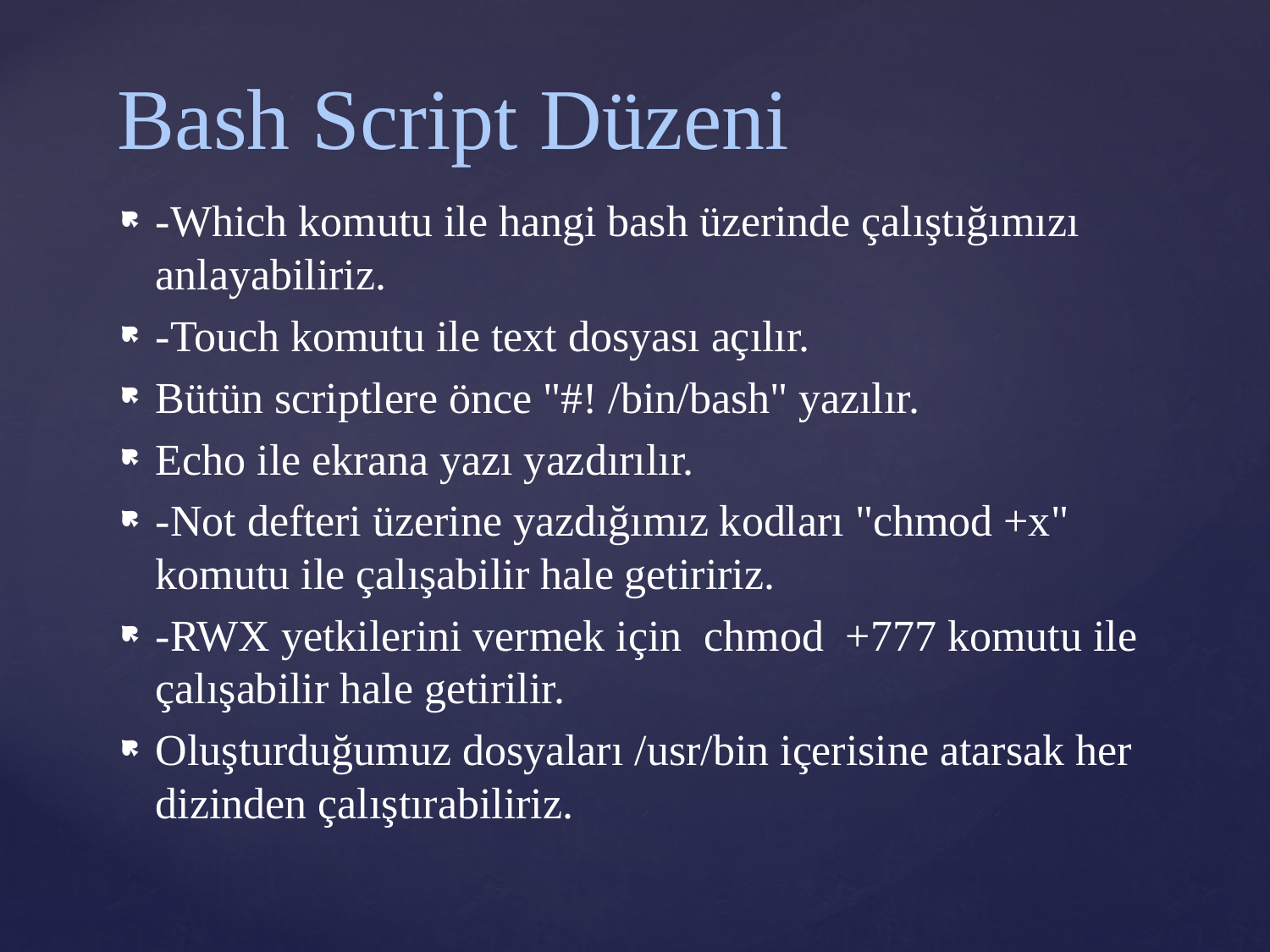

# Bash Script Düzeni
-Which komutu ile hangi bash üzerinde çalıştığımızı anlayabiliriz.
-Touch komutu ile text dosyası açılır.
Bütün scriptlere önce "#! /bin/bash" yazılır.
Echo ile ekrana yazı yazdırılır.
-Not defteri üzerine yazdığımız kodları "chmod +x" komutu ile çalışabilir hale getiririz.
-RWX yetkilerini vermek için  chmod  +777 komutu ile çalışabilir hale getirilir.
Oluşturduğumuz dosyaları /usr/bin içerisine atarsak her dizinden çalıştırabiliriz.